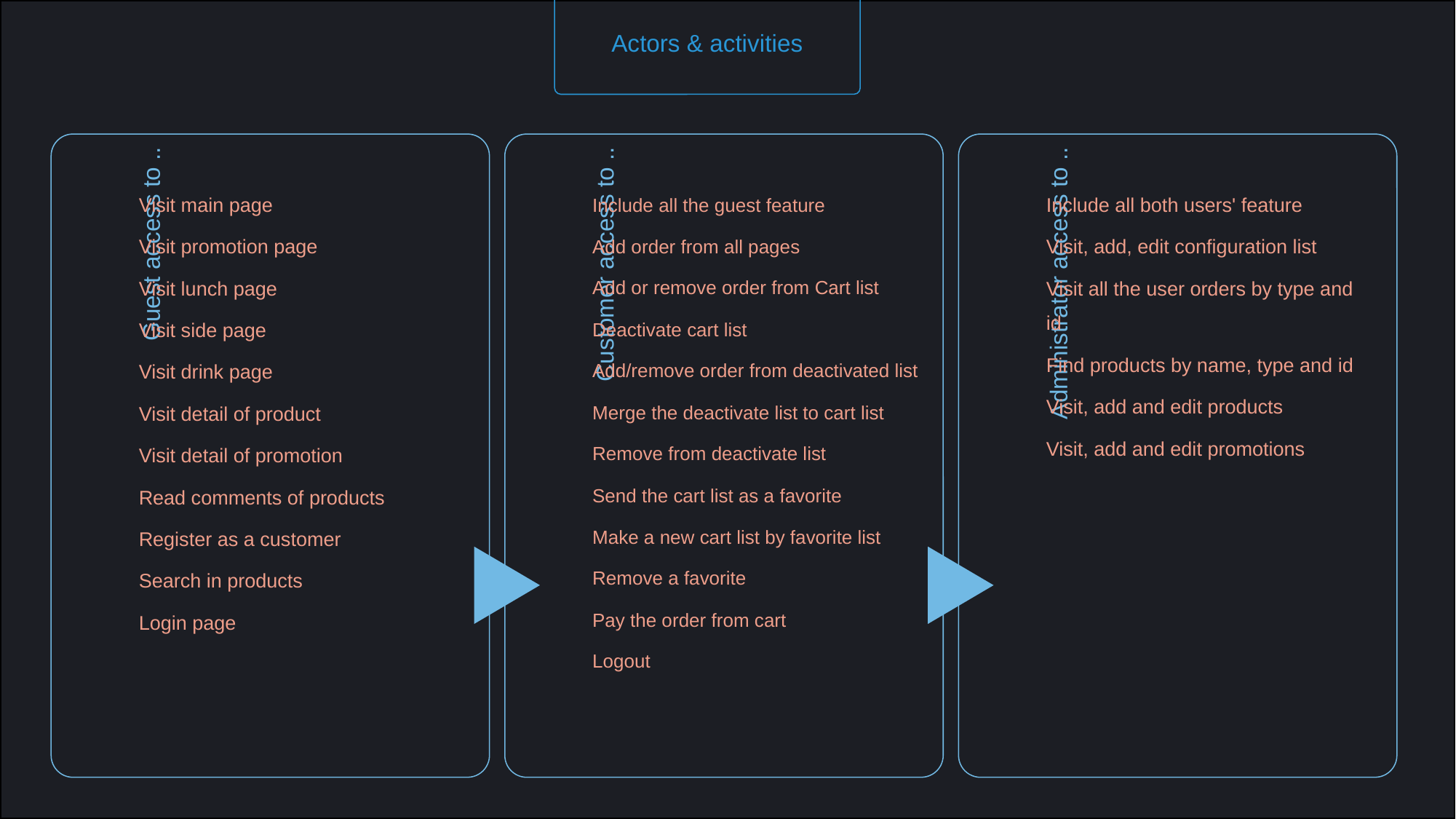

Actors & activities
Guest access to ..

Visit main page
Visit promotion page
Visit lunch page
Visit side page
Visit drink page
Visit detail of product
Visit detail of promotion
Read comments of products
Register as a customer
Search in products
Login page
Customer access to ..

Include all the guest feature
Add order from all pages
Add or remove order from Cart list
Deactivate cart list
Add/remove order from deactivated list
Merge the deactivate list to cart list
Remove from deactivate list
Send the cart list as a favorite
Make a new cart list by favorite list
Remove a favorite
Pay the order from cart
Logout
Administrator access to ..

Include all both users' feature
Visit, add, edit configuration list
Visit all the user orders by type and id
Find products by name, type and id
Visit, add and edit products
Visit, add and edit promotions